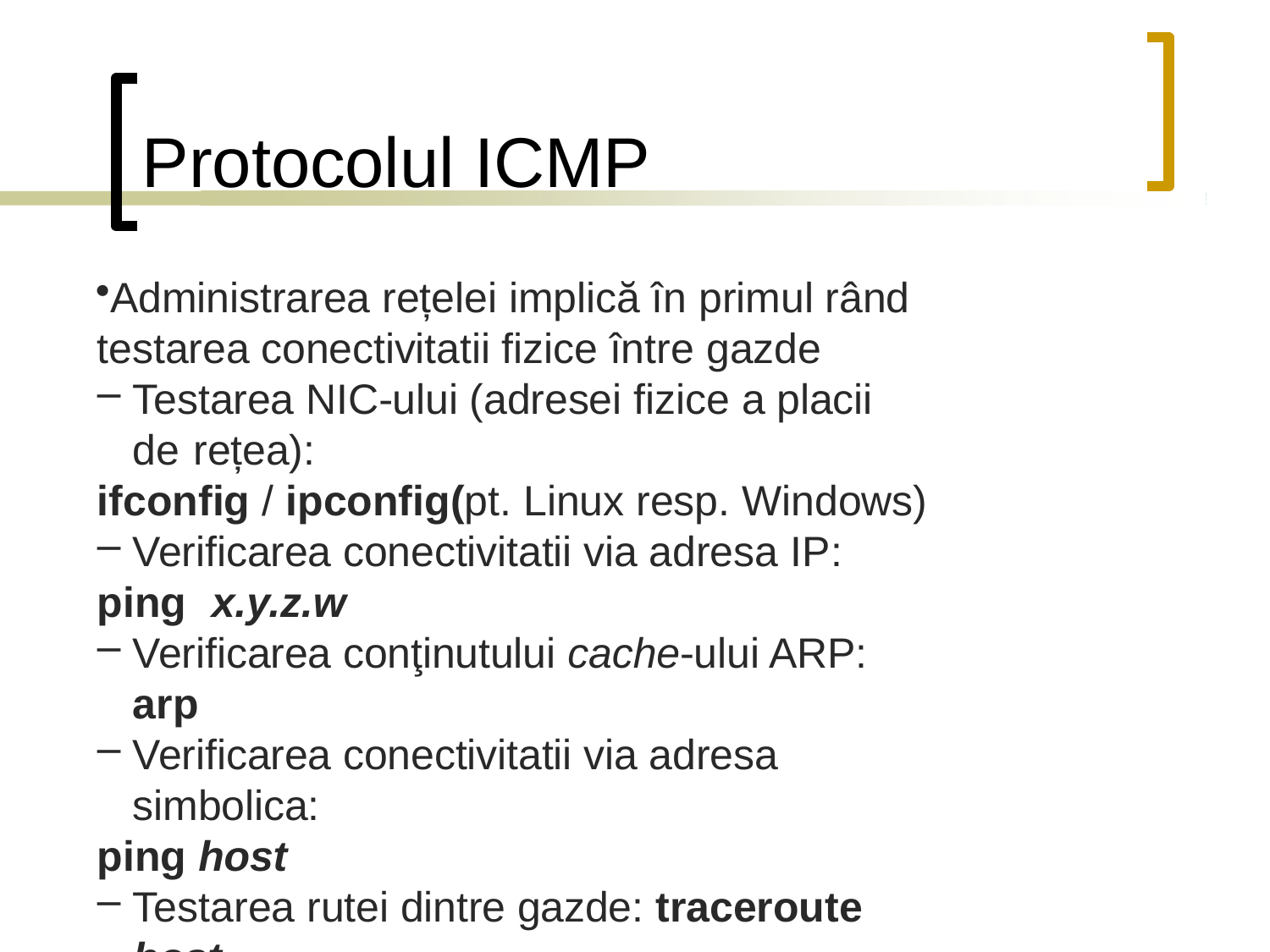

# Protocolul ICMP

Administrarea rețelei implică în primul rând  testarea conectivitatii fizice între gazde
Testarea NIC‐ului (adresei fizice a placii de rețea):
ifconfig / ipconfig(pt. Linux resp. Windows)
Verificarea conectivitatii via adresa IP:
ping	x.y.z.w
Verificarea conţinutului cache‐ului ARP: arp
Verificarea conectivitatii via adresa simbolica:
ping host
Testarea rutei dintre gazde: traceroute host
Testarea serviciilor software (e.g., FTP, IRC, Web,…)